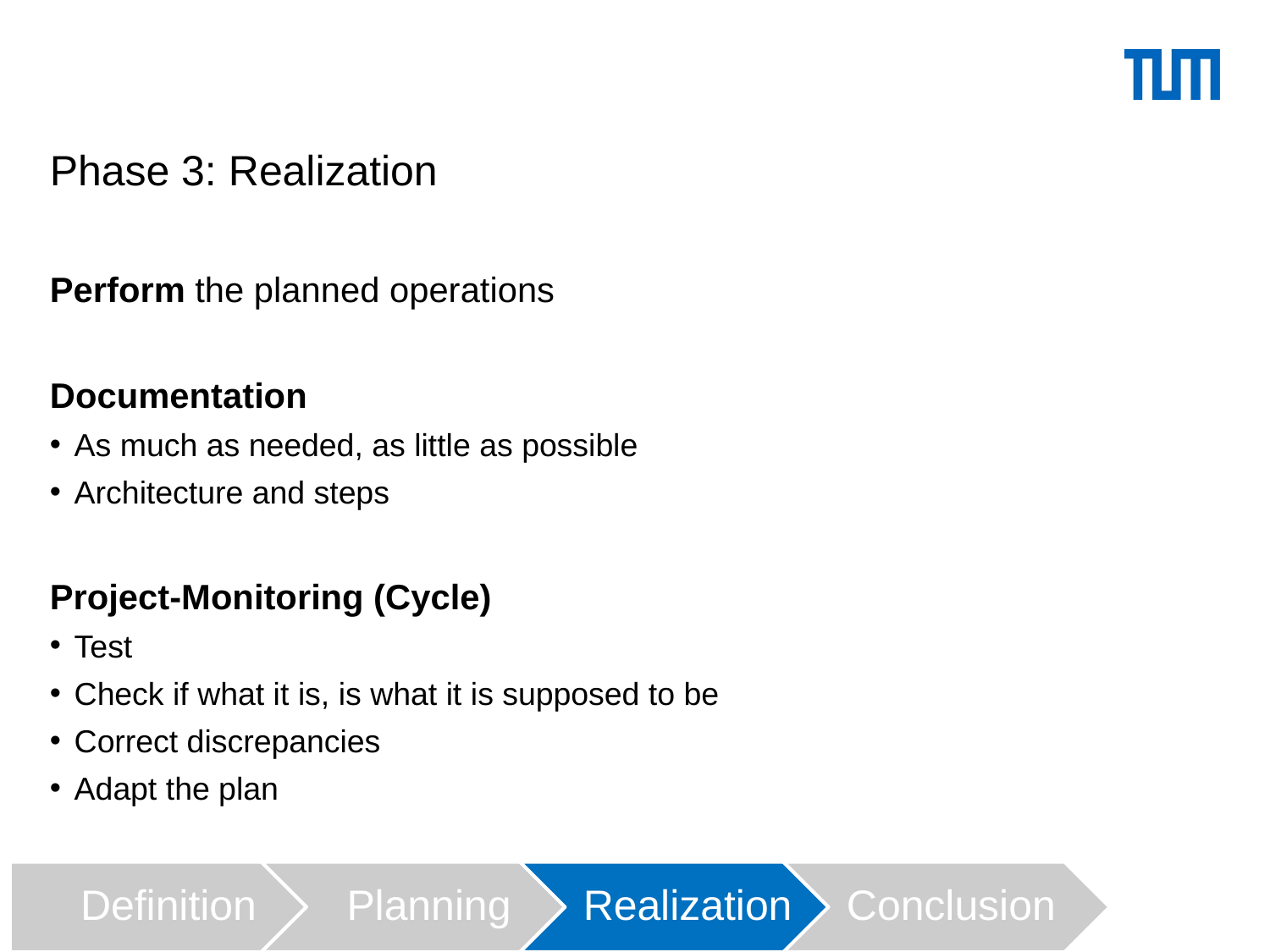

44
# Phase 3: Realization

Perform the planned operations

Documentation
As much as needed, as little as possible
Architecture and steps

Project-Monitoring (Cycle)
Test
Check if what it is, is what it is supposed to be
Correct discrepancies
Adapt the plan

Definition
Planning
Realization
Conclusion